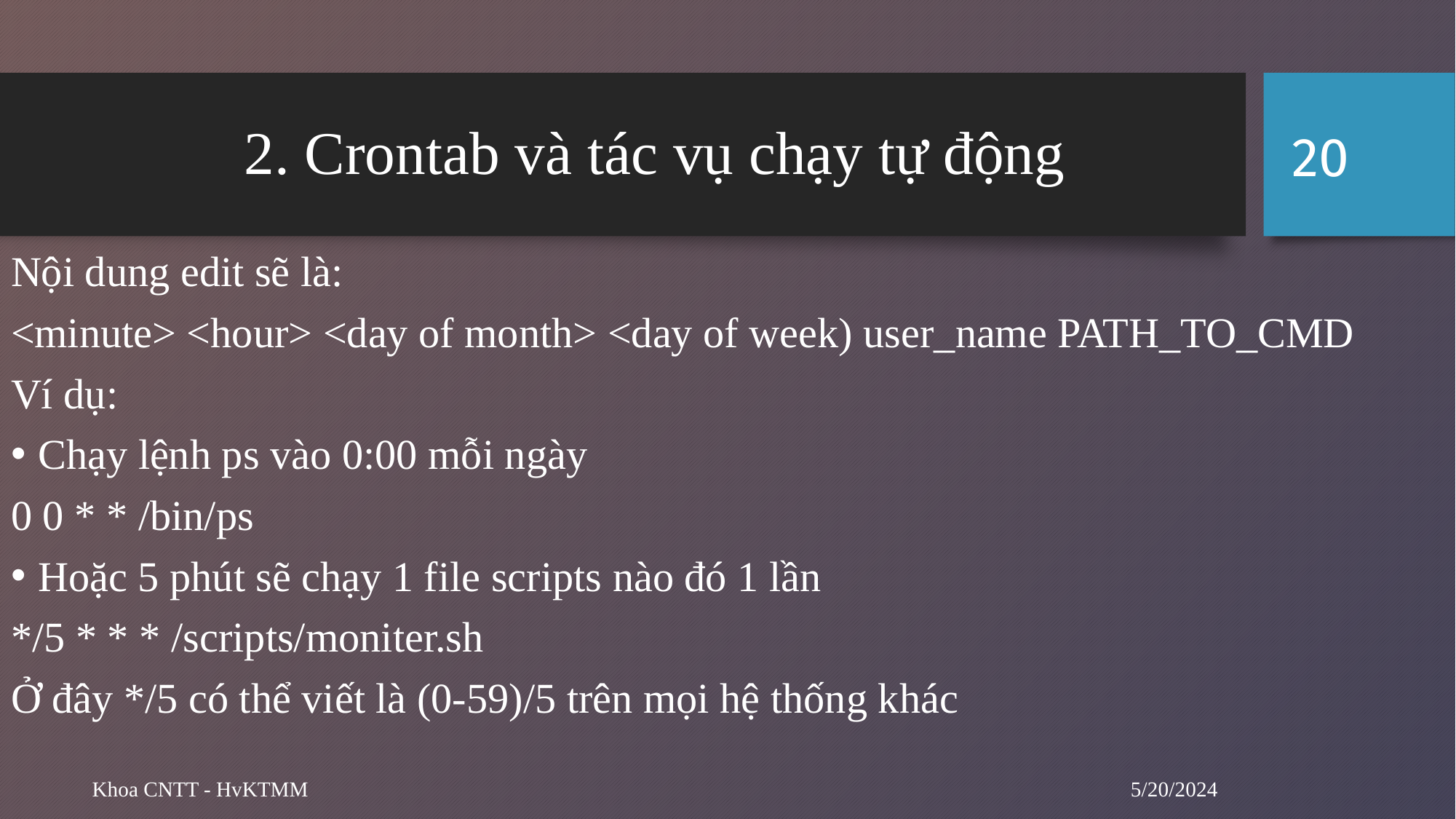

20
# 2. Crontab và tác vụ chạy tự động
Nội dung edit sẽ là:
<minute> <hour> <day of month> <day of week) user_name PATH_TO_CMD
Ví dụ:
Chạy lệnh ps vào 0:00 mỗi ngày
0 0 * * /bin/ps
Hoặc 5 phút sẽ chạy 1 file scripts nào đó 1 lần
*/5 * * * /scripts/moniter.sh
Ở đây */5 có thể viết là (0-59)/5 trên mọi hệ thống khác
5/20/2024
Khoa CNTT - HvKTMM